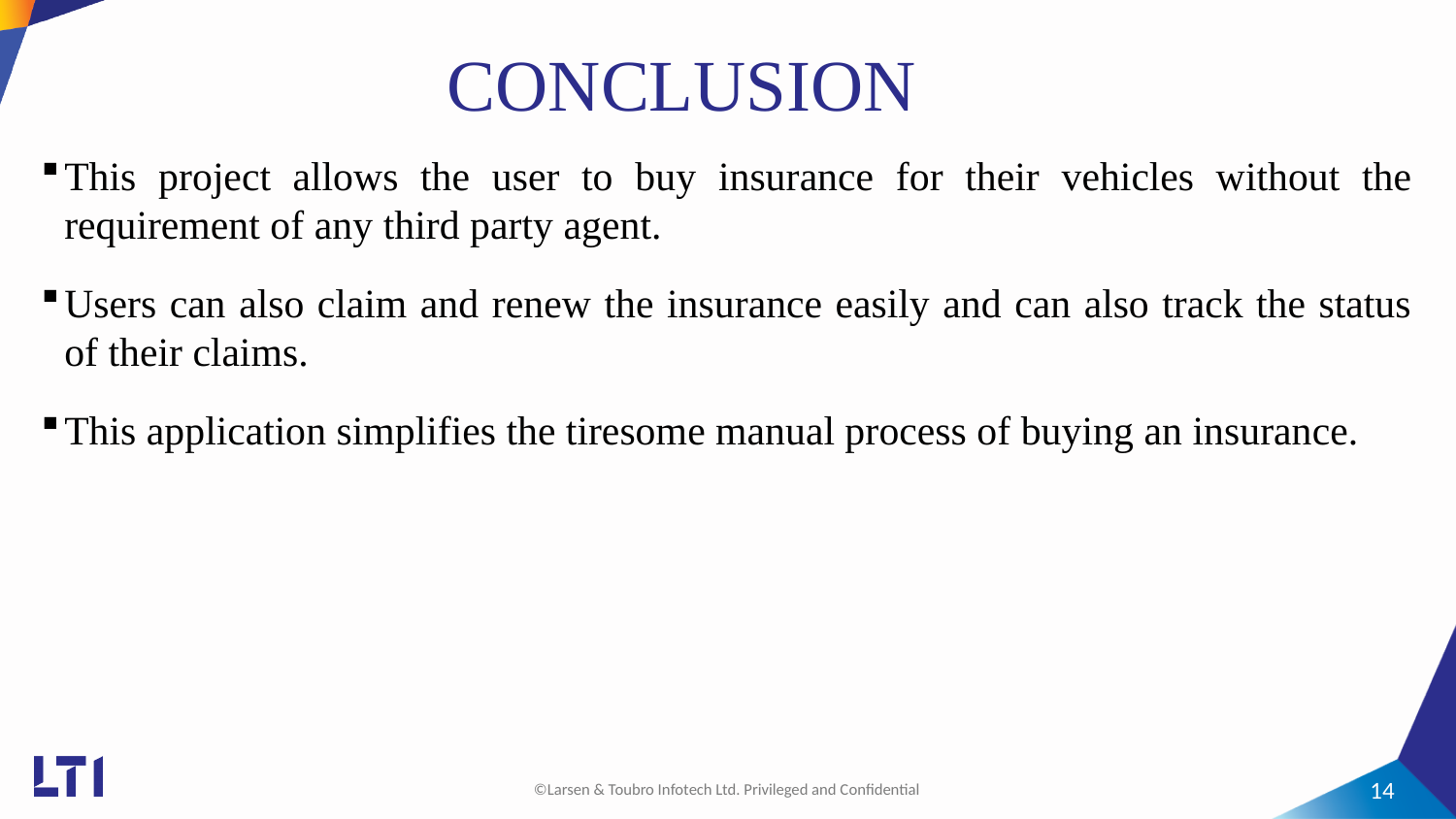

# CONCLUSION
This project allows the user to buy insurance for their vehicles without the requirement of any third party agent.
Users can also claim and renew the insurance easily and can also track the status of their claims.
This application simplifies the tiresome manual process of buying an insurance.